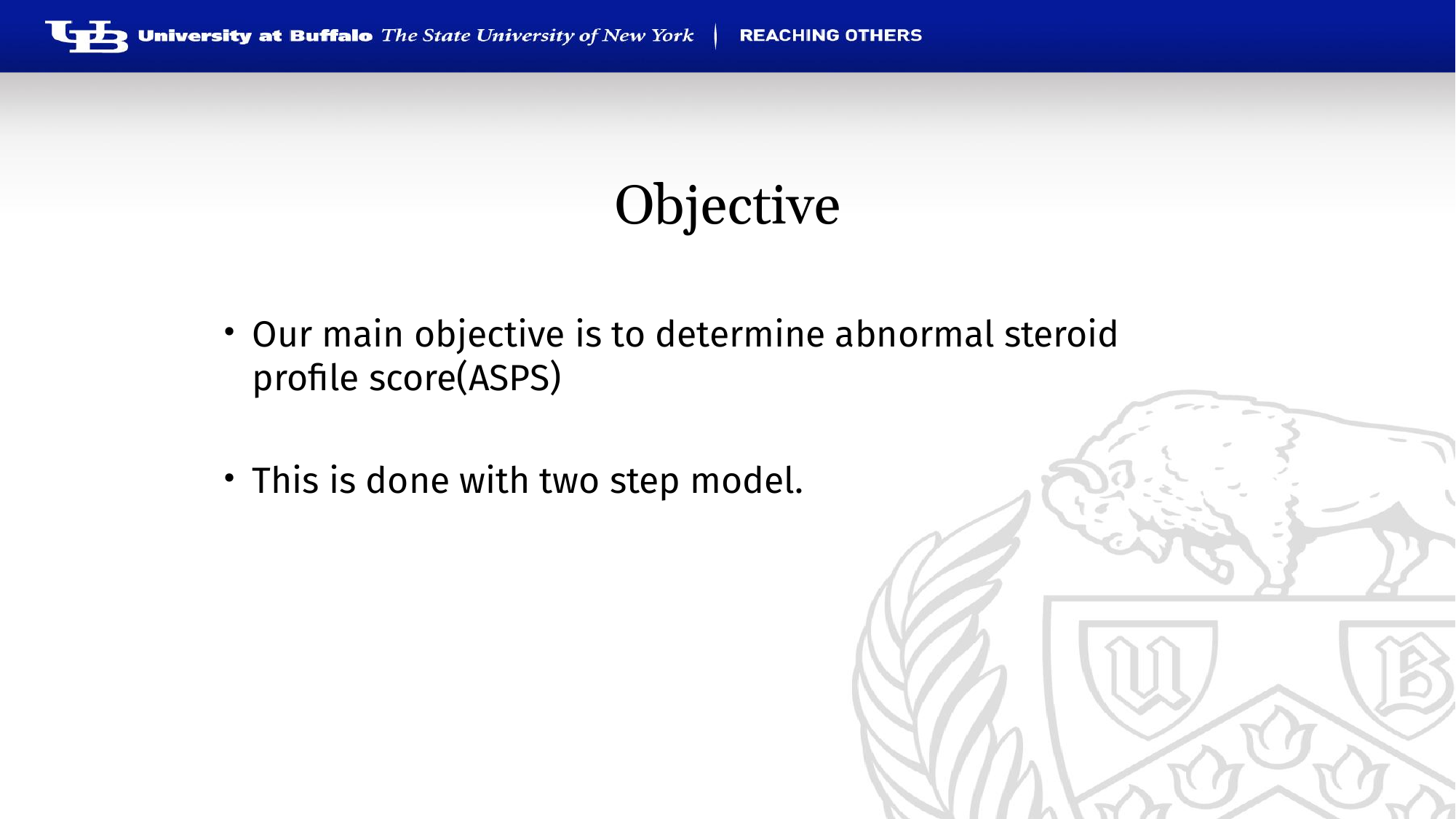

# Objective
Our main objective is to determine abnormal steroid profile score(ASPS)

This is done with two step model.